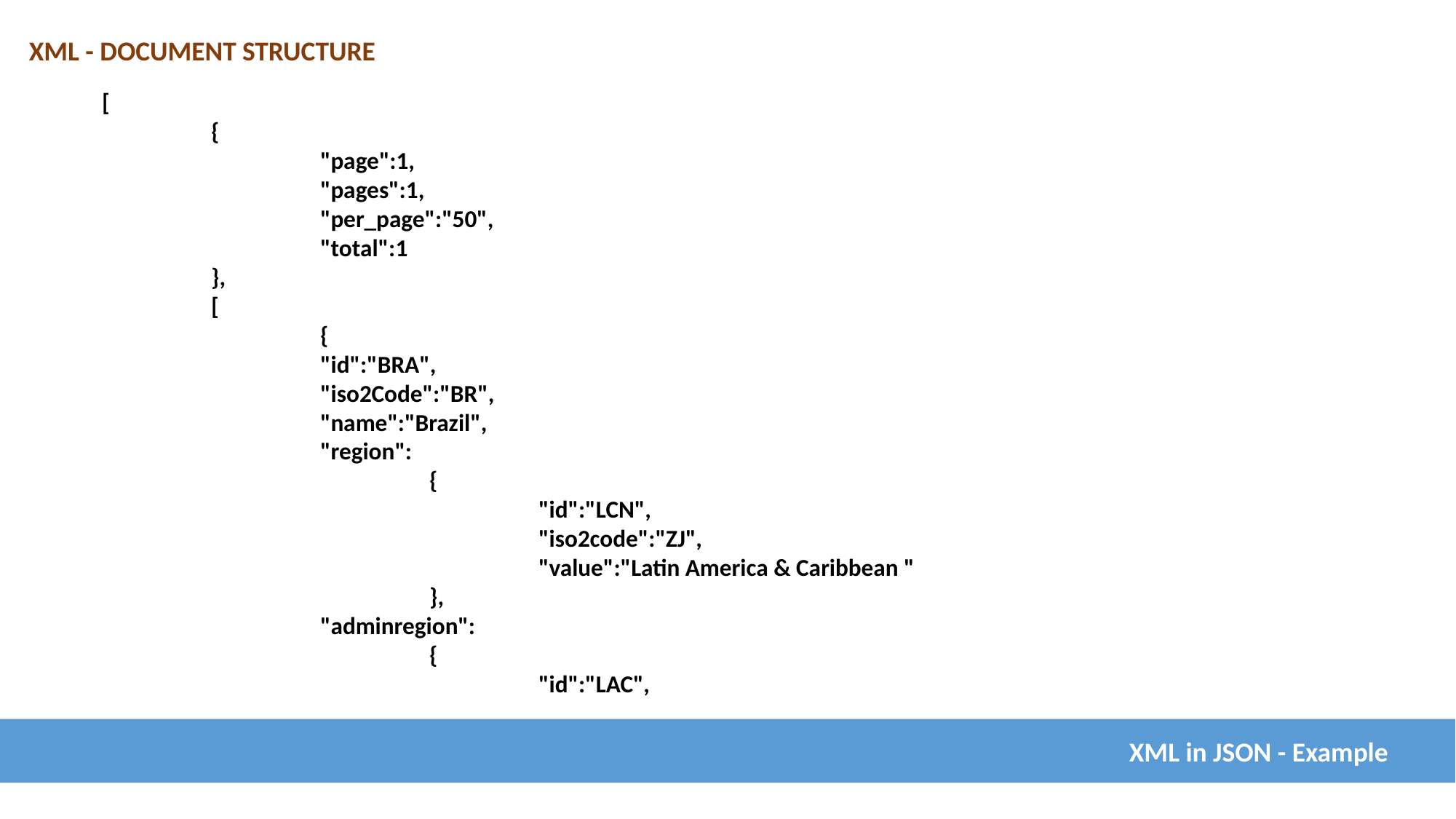

XML - DOCUMENT STRUCTURE
[
	{
		"page":1,
		"pages":1,
		"per_page":"50",
		"total":1
	},
	[
		{
		"id":"BRA",
		"iso2Code":"BR",
		"name":"Brazil",
		"region":
			{
				"id":"LCN",
				"iso2code":"ZJ",
				"value":"Latin America & Caribbean "
			},
		"adminregion":
			{
				"id":"LAC",

XML in JSON - Example